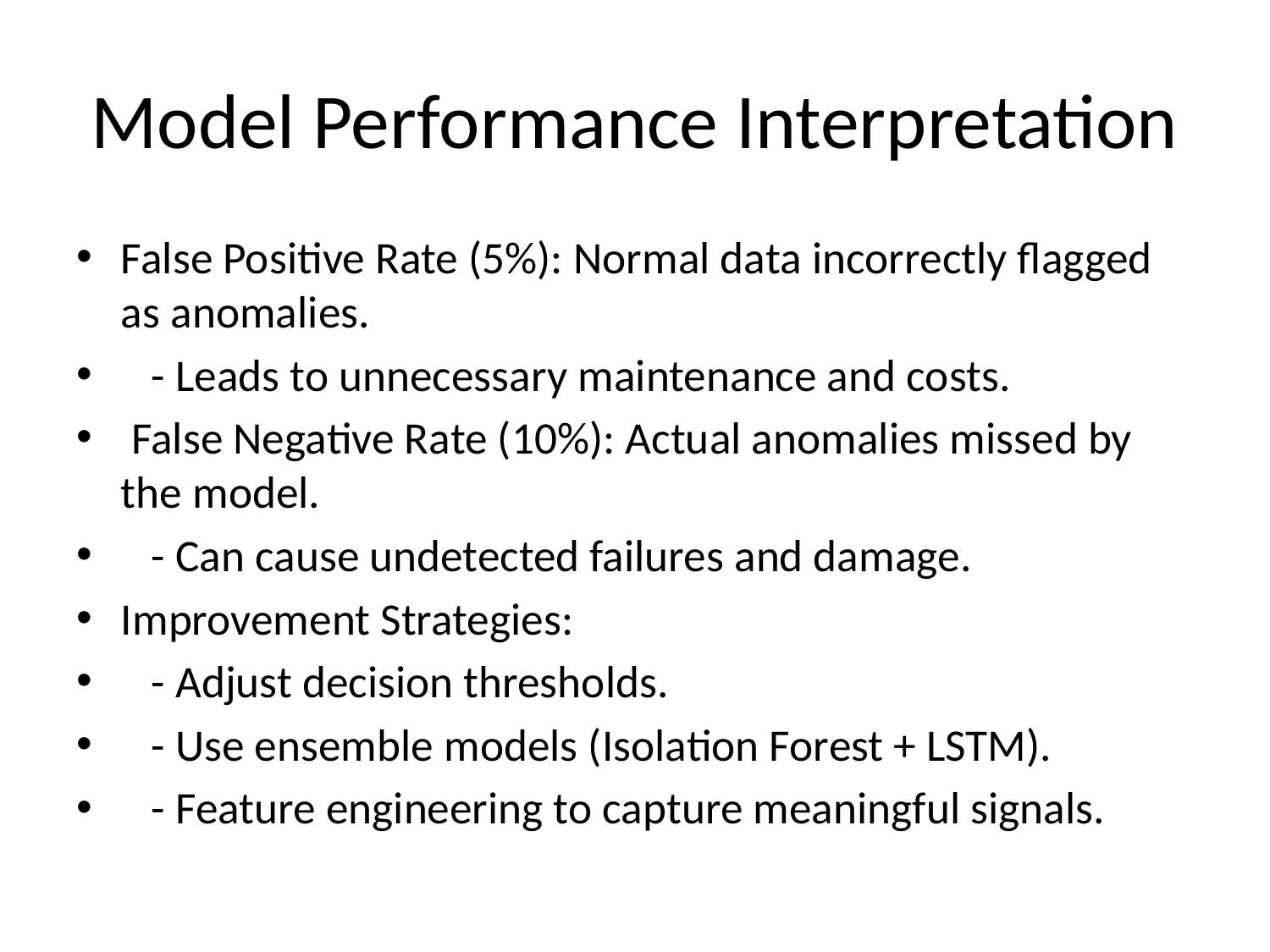

# Model Performance Interpretation
False Positive Rate (5%): Normal data incorrectly flagged as anomalies.
   - Leads to unnecessary maintenance and costs.
 False Negative Rate (10%): Actual anomalies missed by the model.
   - Can cause undetected failures and damage.
Improvement Strategies:
   - Adjust decision thresholds.
   - Use ensemble models (Isolation Forest + LSTM).
   - Feature engineering to capture meaningful signals.